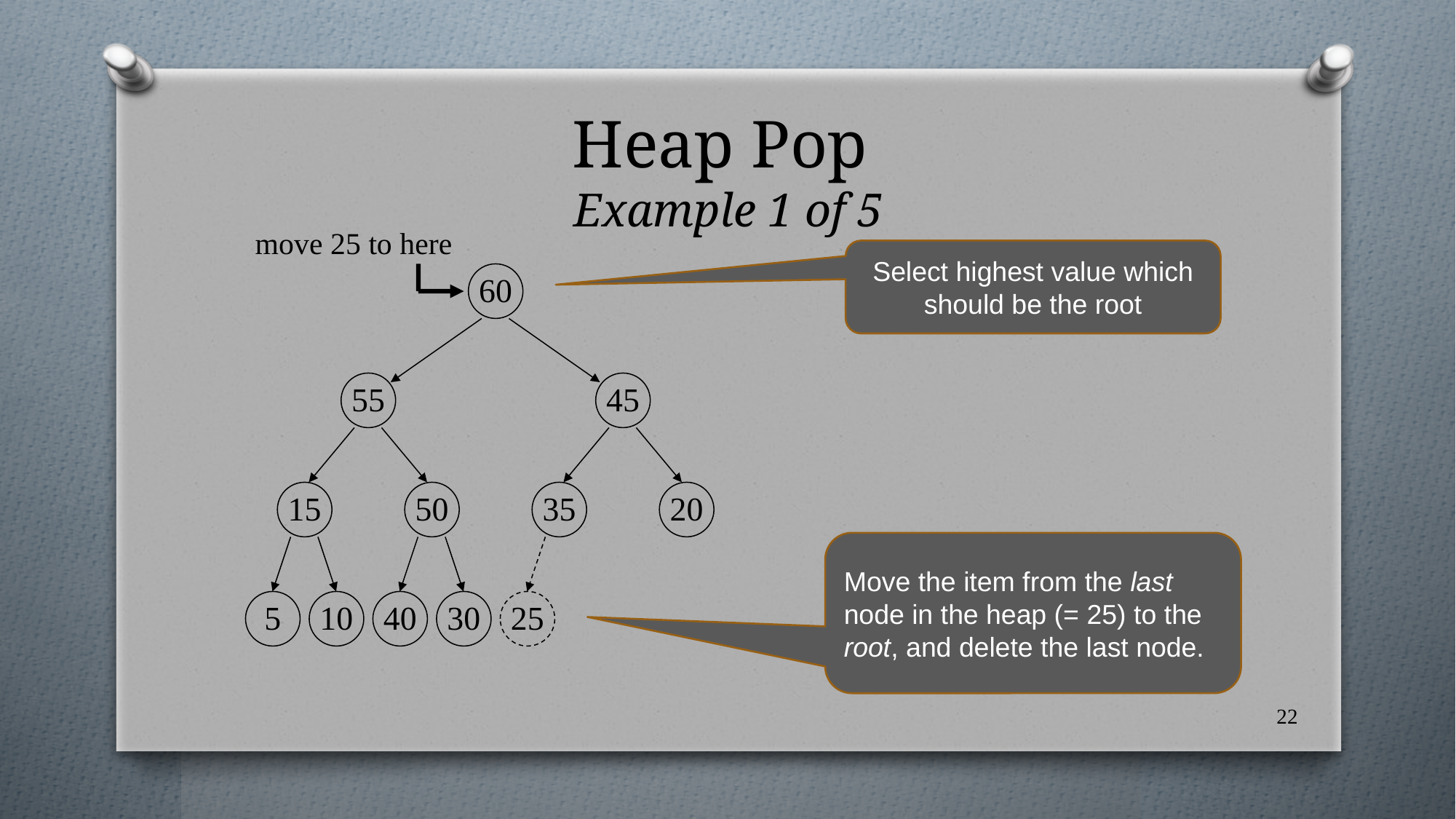

# Heap Pop Example 1 of 5
move 25 to here
60

55

45

15

50

35

20

25

5
10

40

30

Select highest value which should be the root
Move the item from the last node in the heap (= 25) to the root, and delete the last node.
22